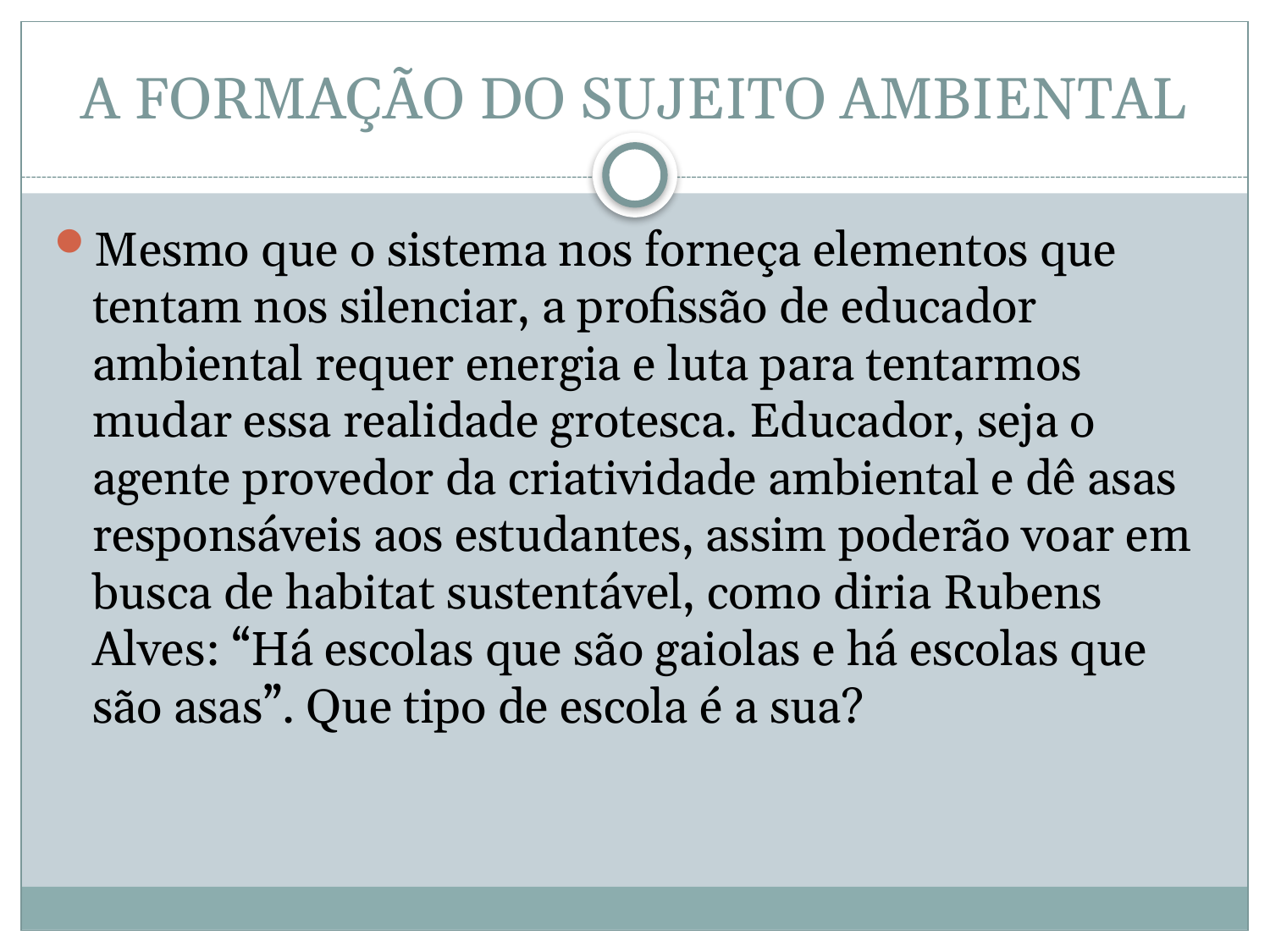

# A FORMAÇÃO DO SUJEITO AMBIENTAL
Mesmo que o sistema nos forneça elementos que tentam nos silenciar, a profissão de educador ambiental requer energia e luta para tentarmos mudar essa realidade grotesca. Educador, seja o agente provedor da criatividade ambiental e dê asas responsáveis aos estudantes, assim poderão voar em busca de habitat sustentável, como diria Rubens Alves: “Há escolas que são gaiolas e há escolas que são asas”. Que tipo de escola é a sua?